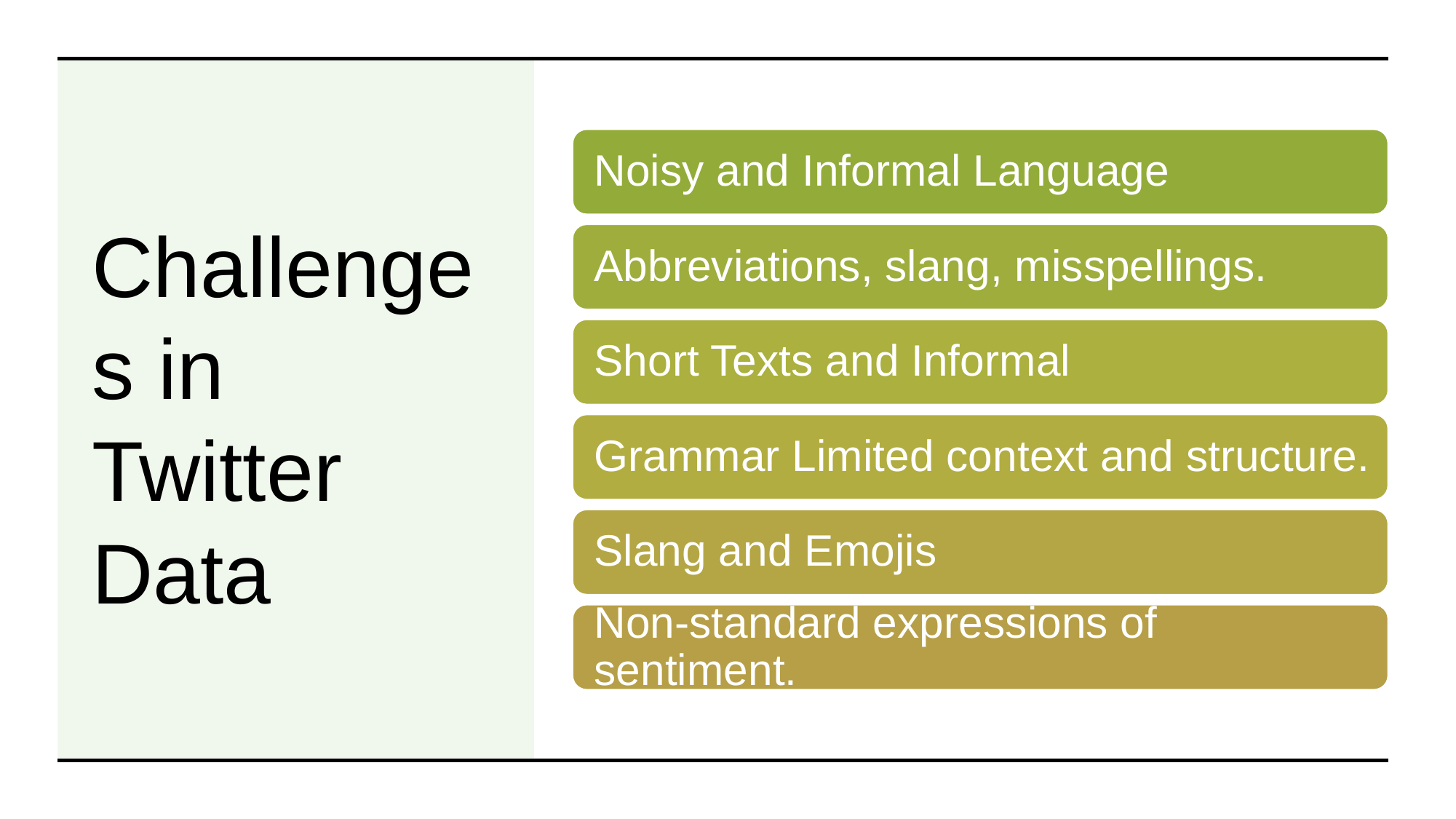

Noisy and Informal Language
Abbreviations, slang, misspellings.
Short Texts and Informal
Grammar Limited context and structure.
Slang and Emojis
Non-standard expressions of sentiment.
# Challenges in Twitter Data